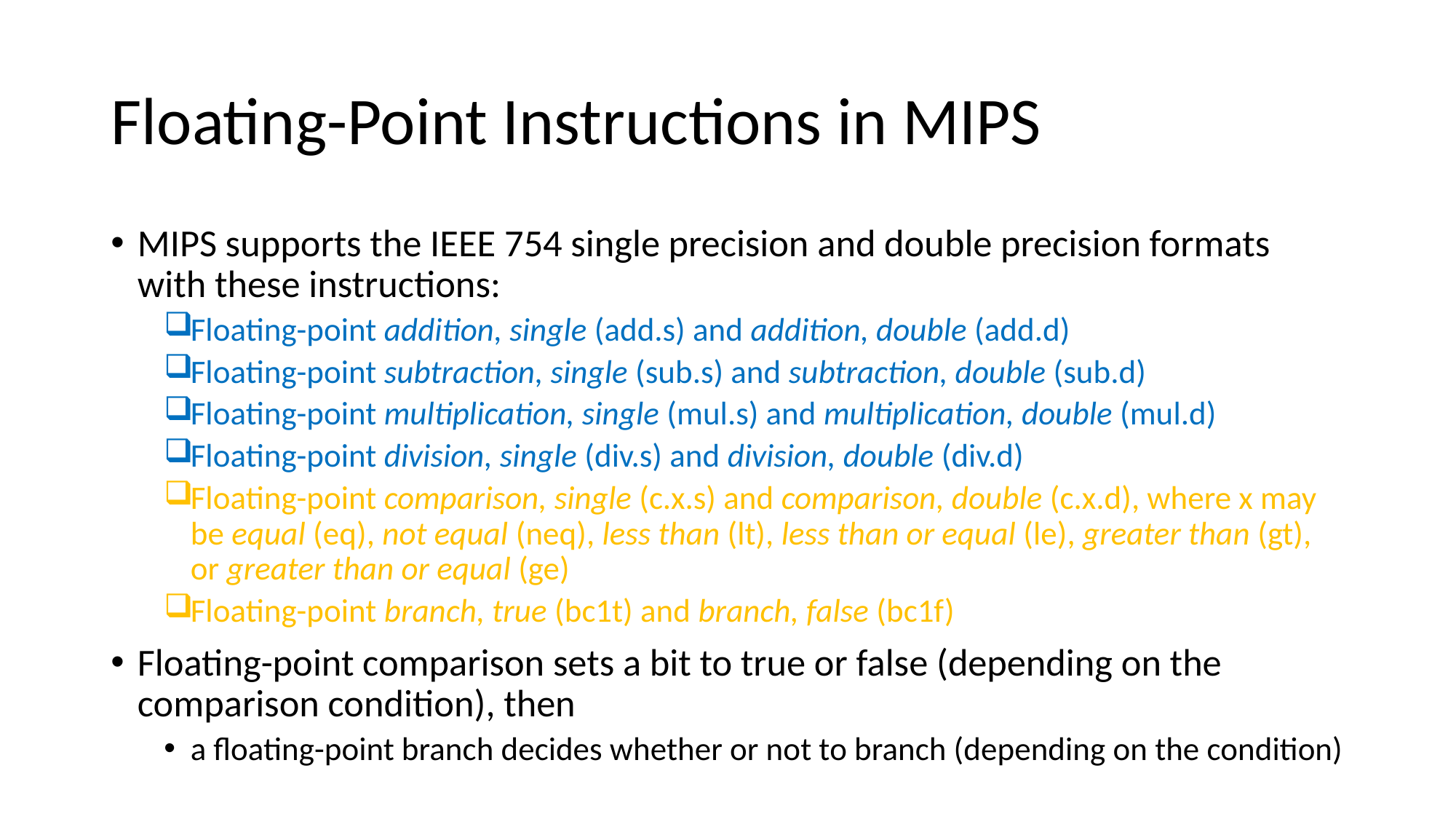

# Floating-Point Instructions in MIPS
MIPS supports the IEEE 754 single precision and double precision formats with these instructions:
Floating-point addition, single (add.s) and addition, double (add.d)
Floating-point subtraction, single (sub.s) and subtraction, double (sub.d)
Floating-point multiplication, single (mul.s) and multiplication, double (mul.d)
Floating-point division, single (div.s) and division, double (div.d)
Floating-point comparison, single (c.x.s) and comparison, double (c.x.d), where x may be equal (eq), not equal (neq), less than (lt), less than or equal (le), greater than (gt), or greater than or equal (ge)
Floating-point branch, true (bc1t) and branch, false (bc1f)
Floating-point comparison sets a bit to true or false (depending on the comparison condition), then
a floating-point branch decides whether or not to branch (depending on the condition)